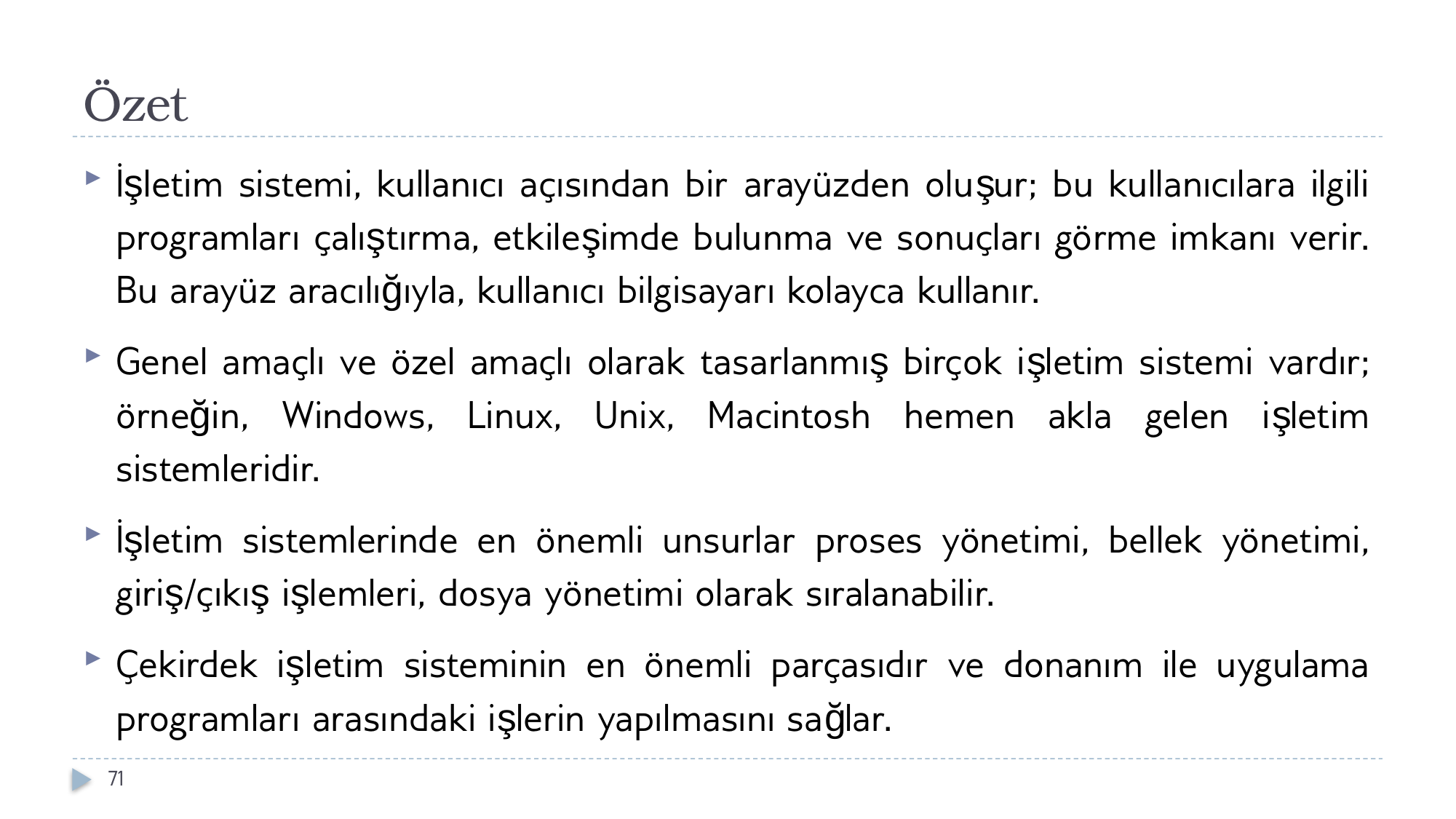

# Özet
İşletim sistemi, kullanıcı açısından bir arayüzden oluşur; bu kullanıcılara ilgili prog­ramları çalıştırma, etkileşimde bulunma ve sonuçları görme imkanı verir. Bu arayüz aracılığıyla, kullanıcı bilgisayarı kolayca kullanır.
Genel amaçlı ve özel amaçlı olarak tasarlanmış birçok işletim sistemi vardır; örneğin, Windows, Linux, Unix, Macintosh hemen akla gelen işletim sistemleridir.
İşletim sistemlerinde en önemli unsurlar proses yönetimi, bellek yönetimi, giriş/çıkış işlemleri, dosya yönetimi olarak sıralanabilir.
Çekirdek işletim sisteminin en önemli parçasıdır ve donanım ile uygulama programları arasındaki işlerin yapılmasını sağlar.
71